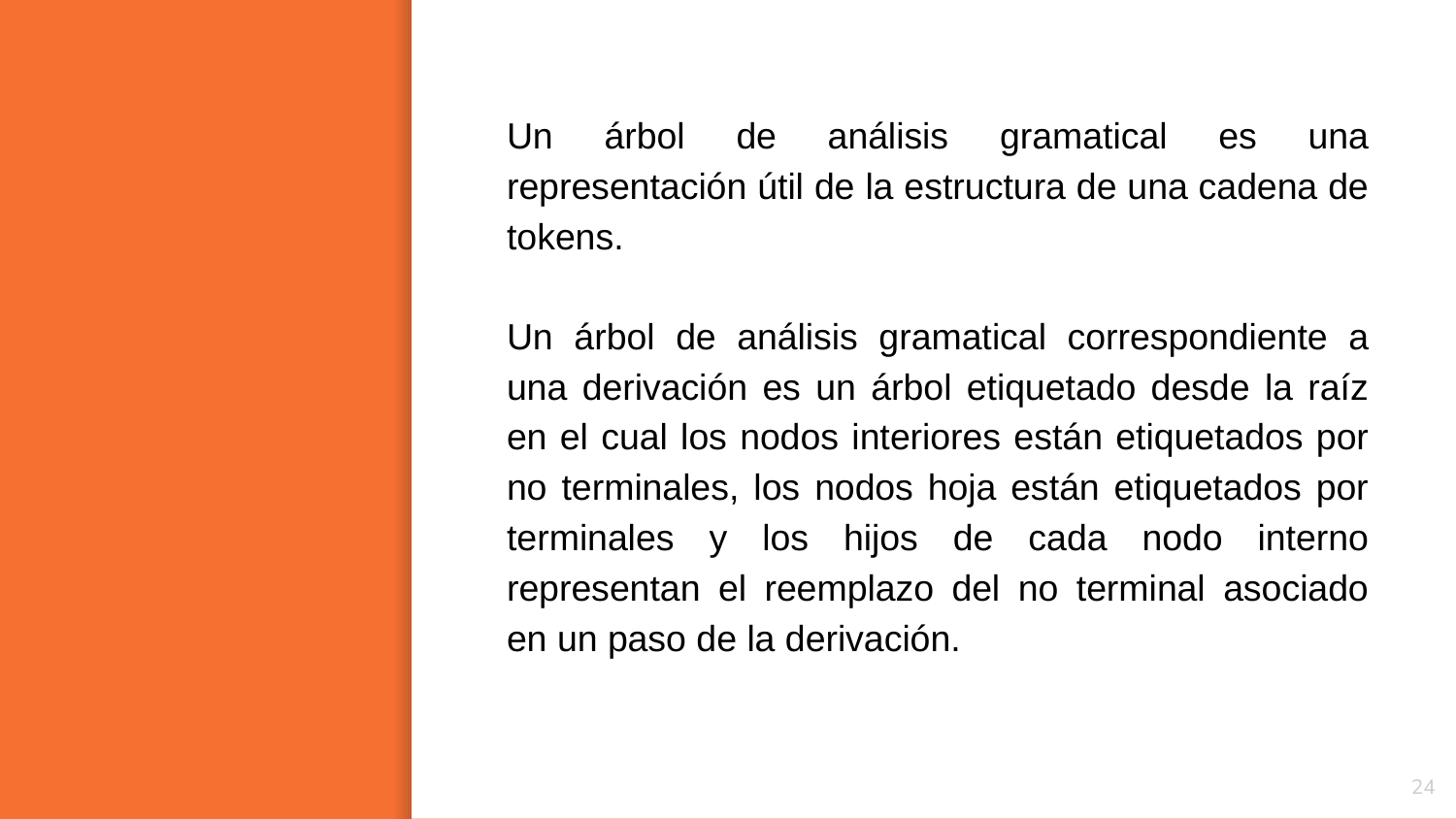

#
Un árbol de análisis gramatical es una representación útil de la estructura de una cadena de tokens.

Un árbol de análisis gramatical correspondiente a una derivación es un árbol etiquetado desde la raíz en el cual los nodos interiores están etiquetados por no terminales, los nodos hoja están etiquetados por terminales y los hijos de cada nodo interno representan el reemplazo del no terminal asociado en un paso de la derivación.
24